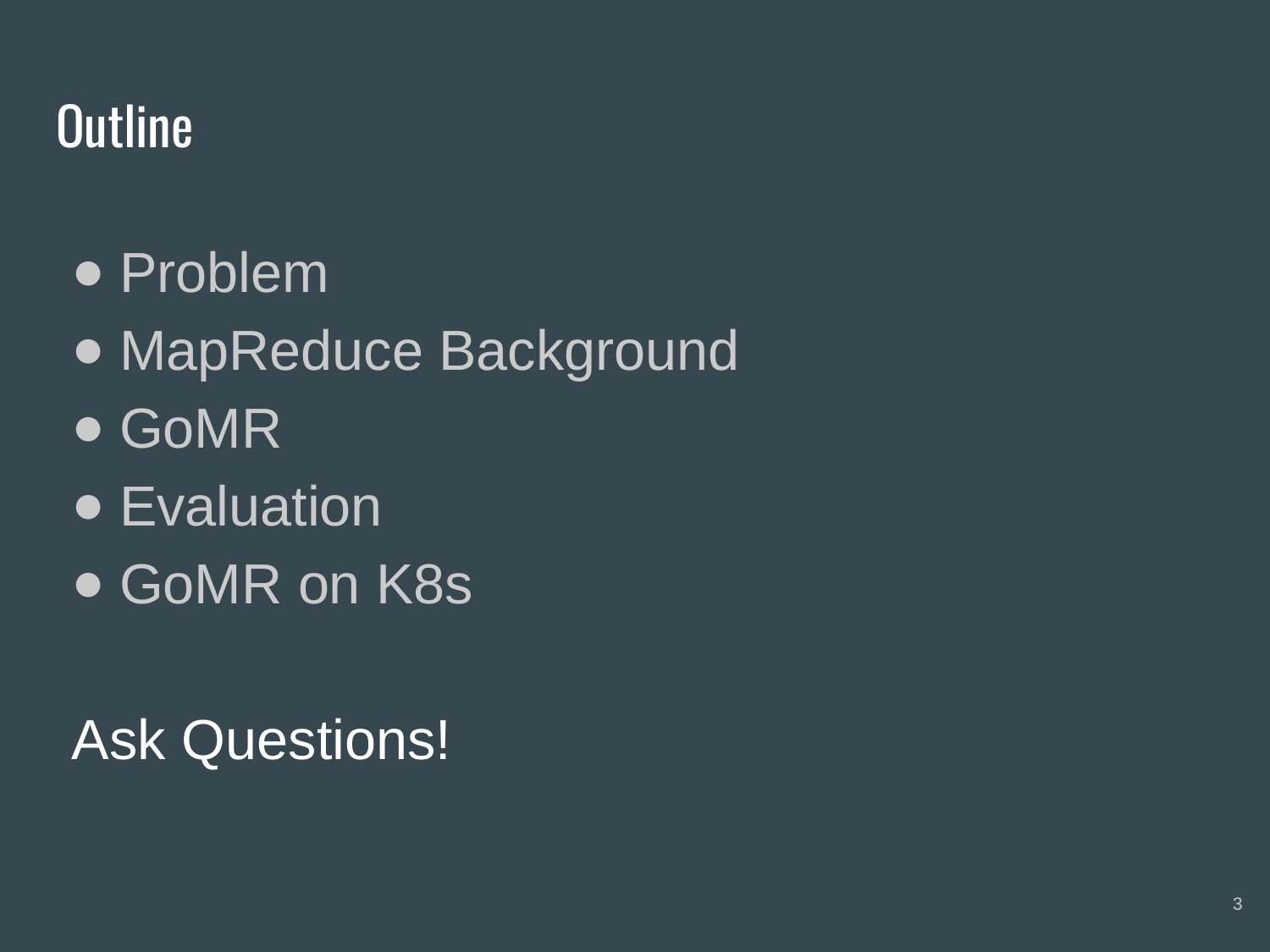

# Outline
Problem
MapReduce Background
GoMR
Evaluation
GoMR on K8s

Ask Questions!
3